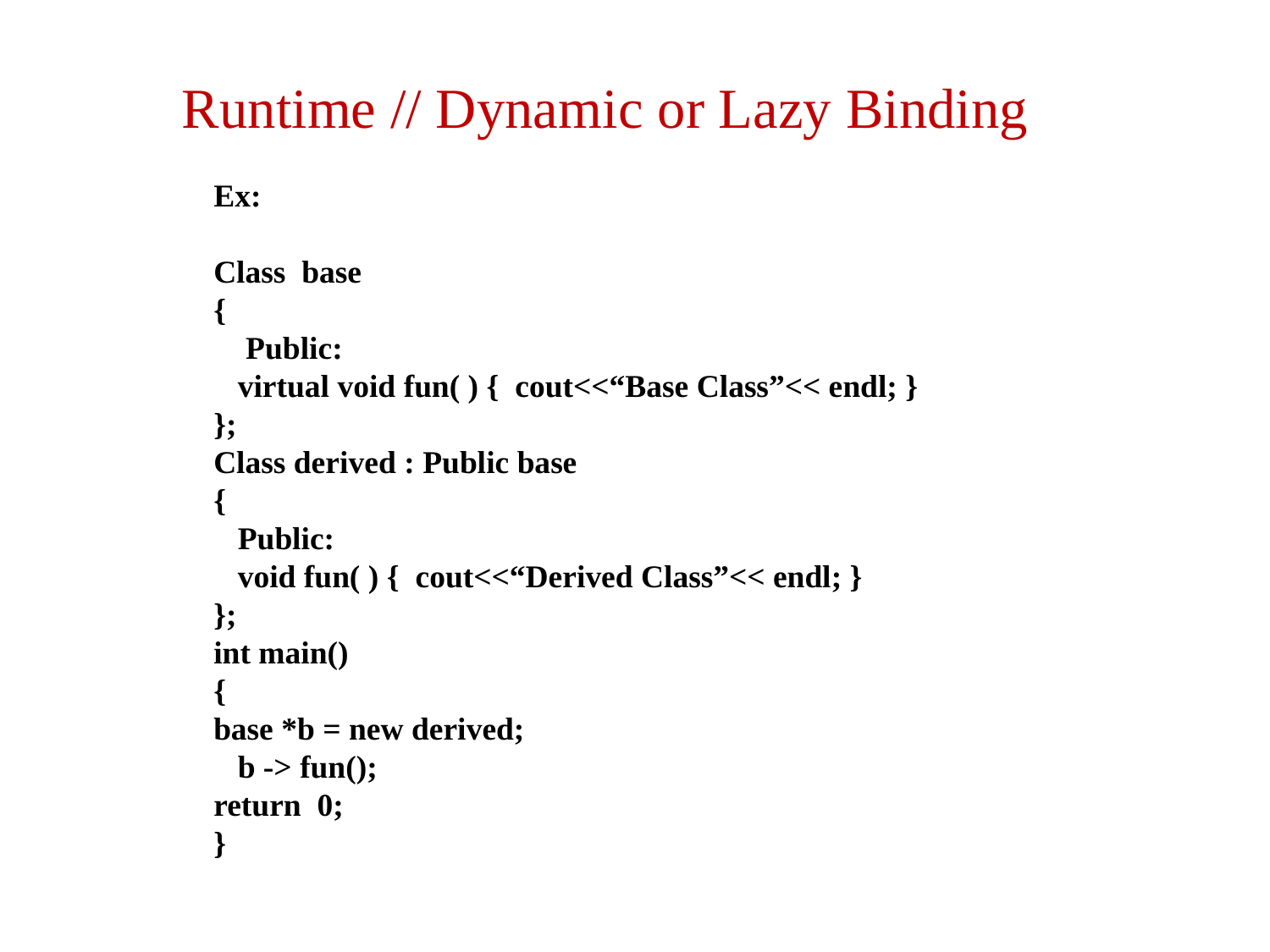

Runtime // Dynamic or Lazy Binding
Ex:

Class  base
{
    Public:
   virtual void fun( ) {  cout<<“Base Class”<< endl; }
};
Class derived : Public base
{
   Public:
   void fun( ) {  cout<<“Derived Class”<< endl; }
};
int main()
{
base *b = new derived;
   b -> fun();
return  0;
}